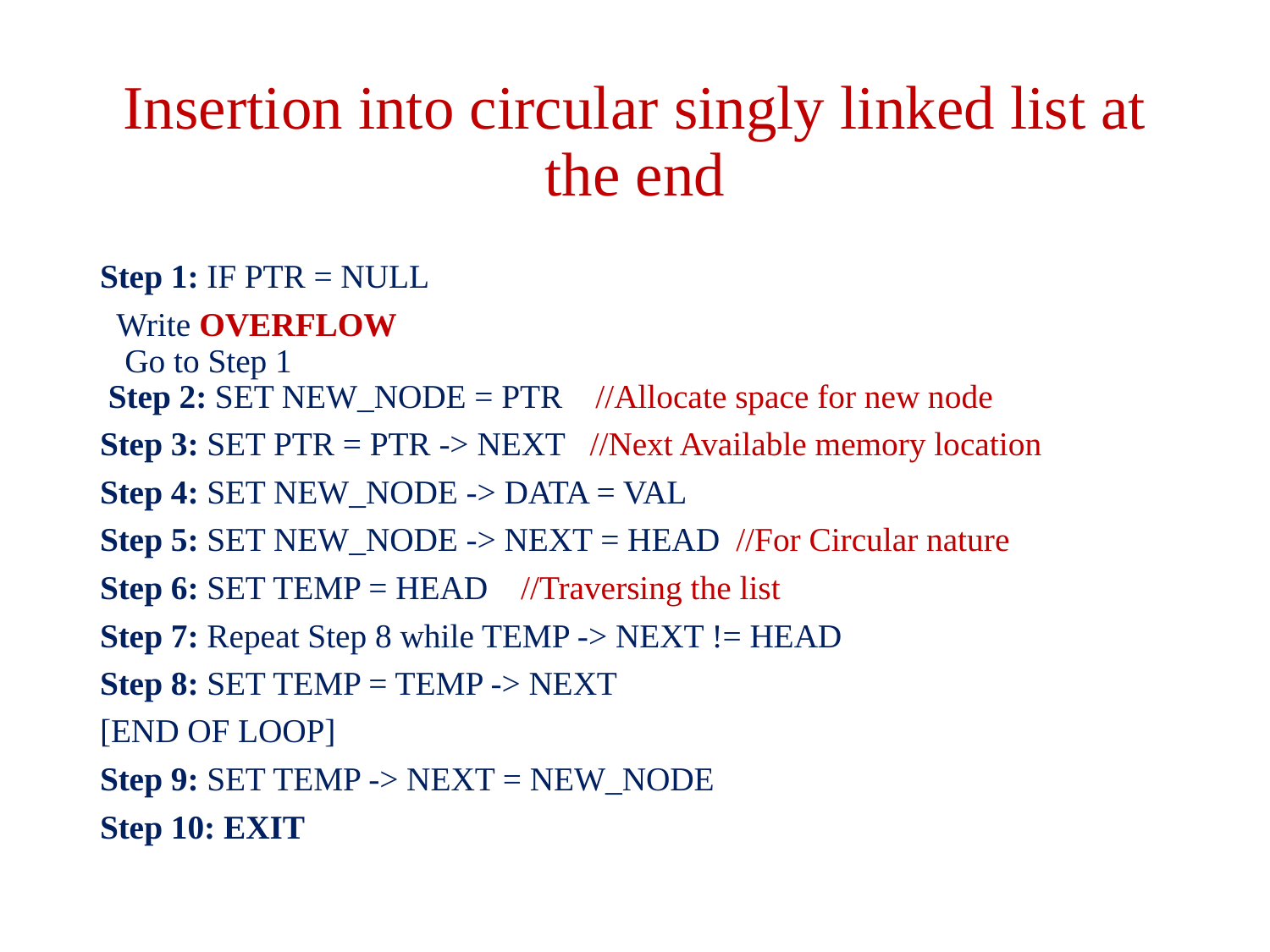

# Insertion into circular singly linked list at the end
Step 1: IF PTR = NULL
  Write OVERFLOW
   Go to Step 1
 Step 2: SET NEW_NODE = PTR    //Allocate space for new node
Step 3: SET PTR = PTR -> NEXT   //Next Available memory location
Step 4: SET NEW_NODE -> DATA = VAL
Step 5: SET NEW_NODE -> NEXT = HEAD  //For Circular nature
Step 6: SET TEMP = HEAD    //Traversing the list
Step 7: Repeat Step 8 while TEMP -> NEXT != HEAD
Step 8: SET TEMP = TEMP -> NEXT
[END OF LOOP]
Step 9: SET TEMP -> NEXT = NEW_NODE
Step 10: EXIT